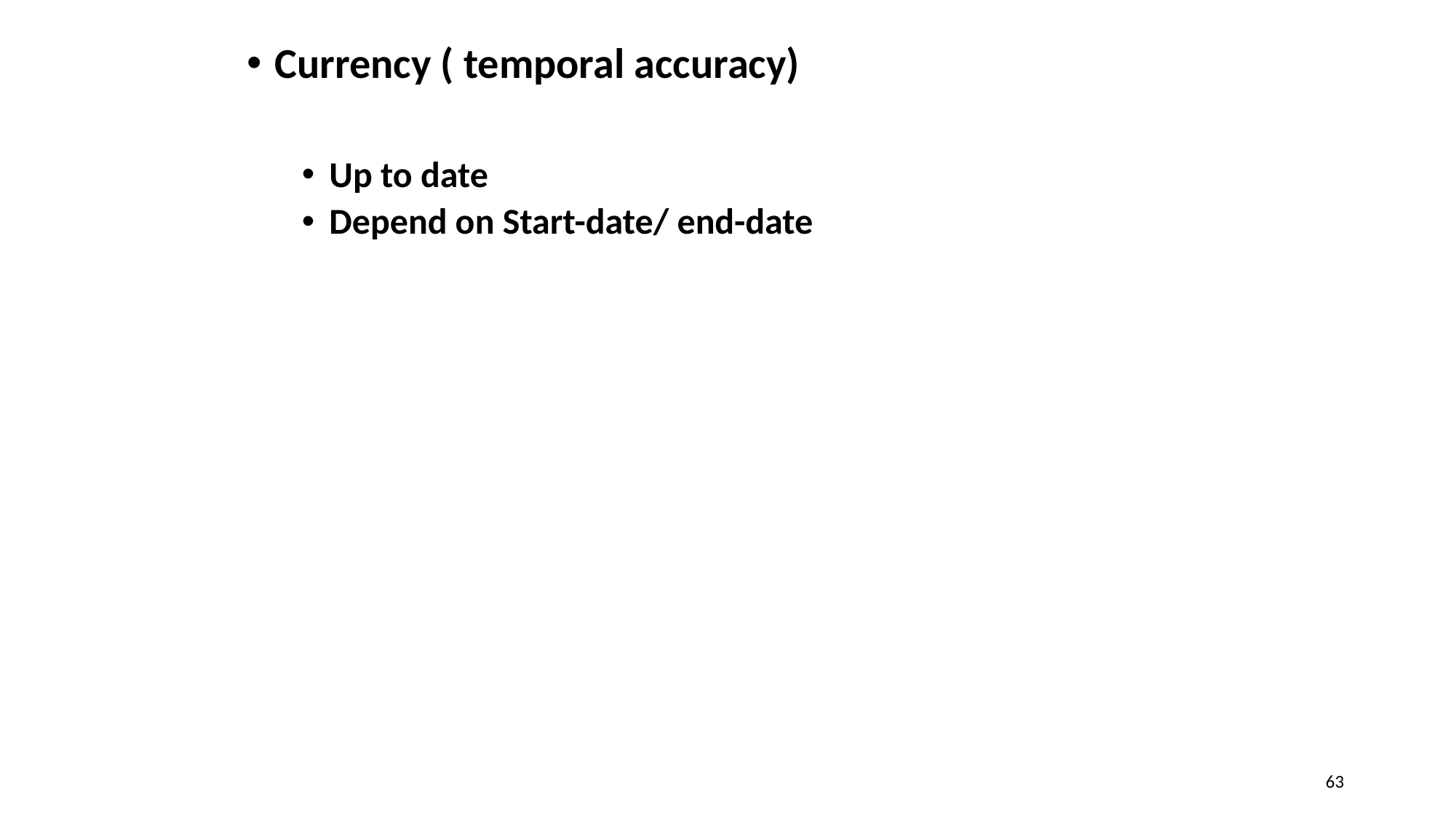

Currency ( temporal accuracy)

Up to date
Depend on Start-date/ end-date
63